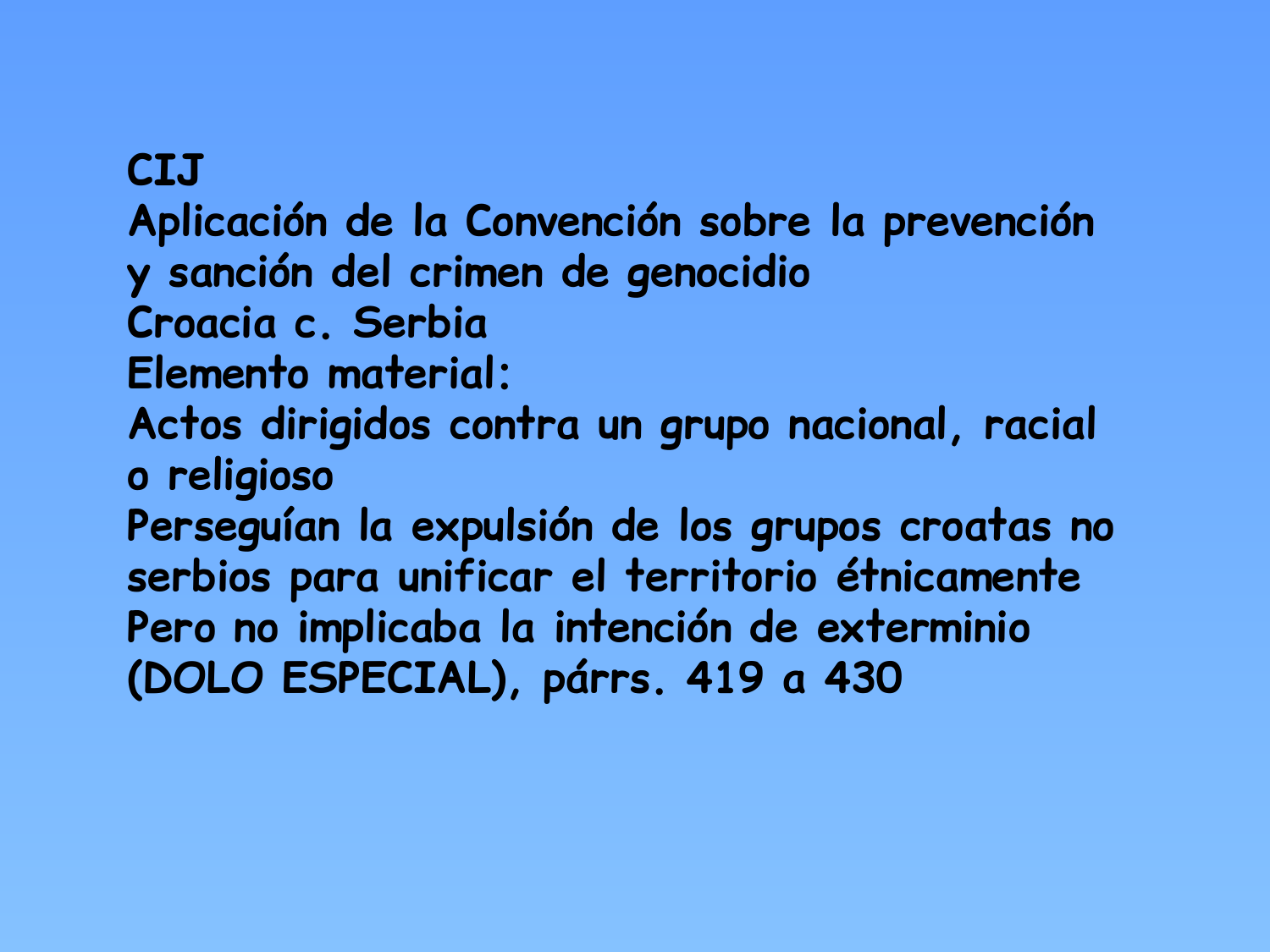

CIJ
Aplicación de la Convención sobre la prevención y sanción del crimen de genocidio
Croacia c. Serbia
Elemento material:
Actos dirigidos contra un grupo nacional, racial o religioso
Perseguían la expulsión de los grupos croatas no serbios para unificar el territorio étnicamente
Pero no implicaba la intención de exterminio (DOLO ESPECIAL), párrs. 419 a 430